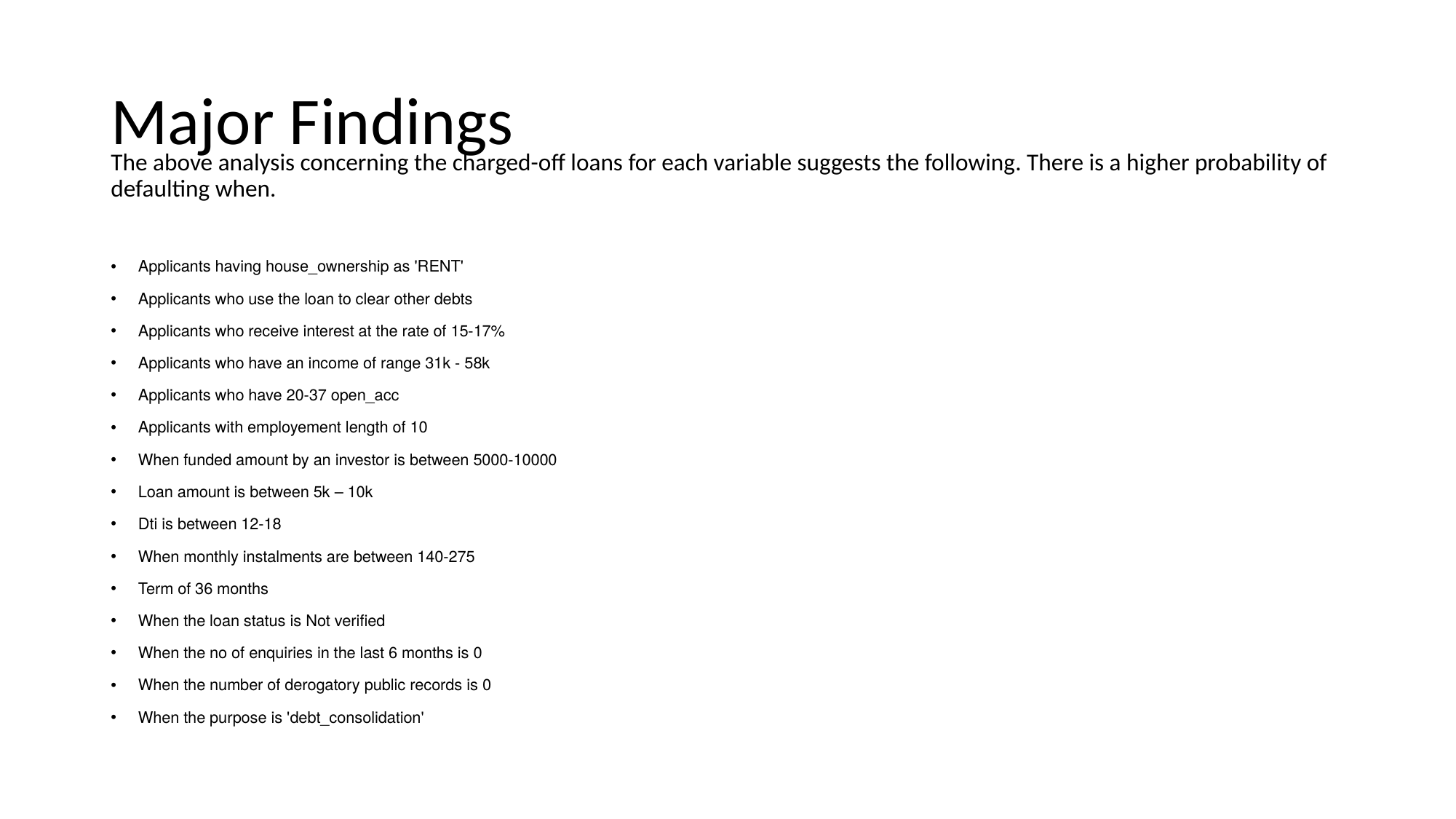

# Major Findings
The above analysis concerning the charged-off loans for each variable suggests the following. There is a higher probability of defaulting when.

Applicants having house_ownership as 'RENT'
Applicants who use the loan to clear other debts
Applicants who receive interest at the rate of 15-17%
Applicants who have an income of range 31k - 58k
Applicants who have 20-37 open_acc
Applicants with employement length of 10
When funded amount by an investor is between 5000-10000
Loan amount is between 5k – 10k
Dti is between 12-18
When monthly instalments are between 140-275
Term of 36 months
When the loan status is Not verified
When the no of enquiries in the last 6 months is 0
When the number of derogatory public records is 0
When the purpose is 'debt_consolidation'